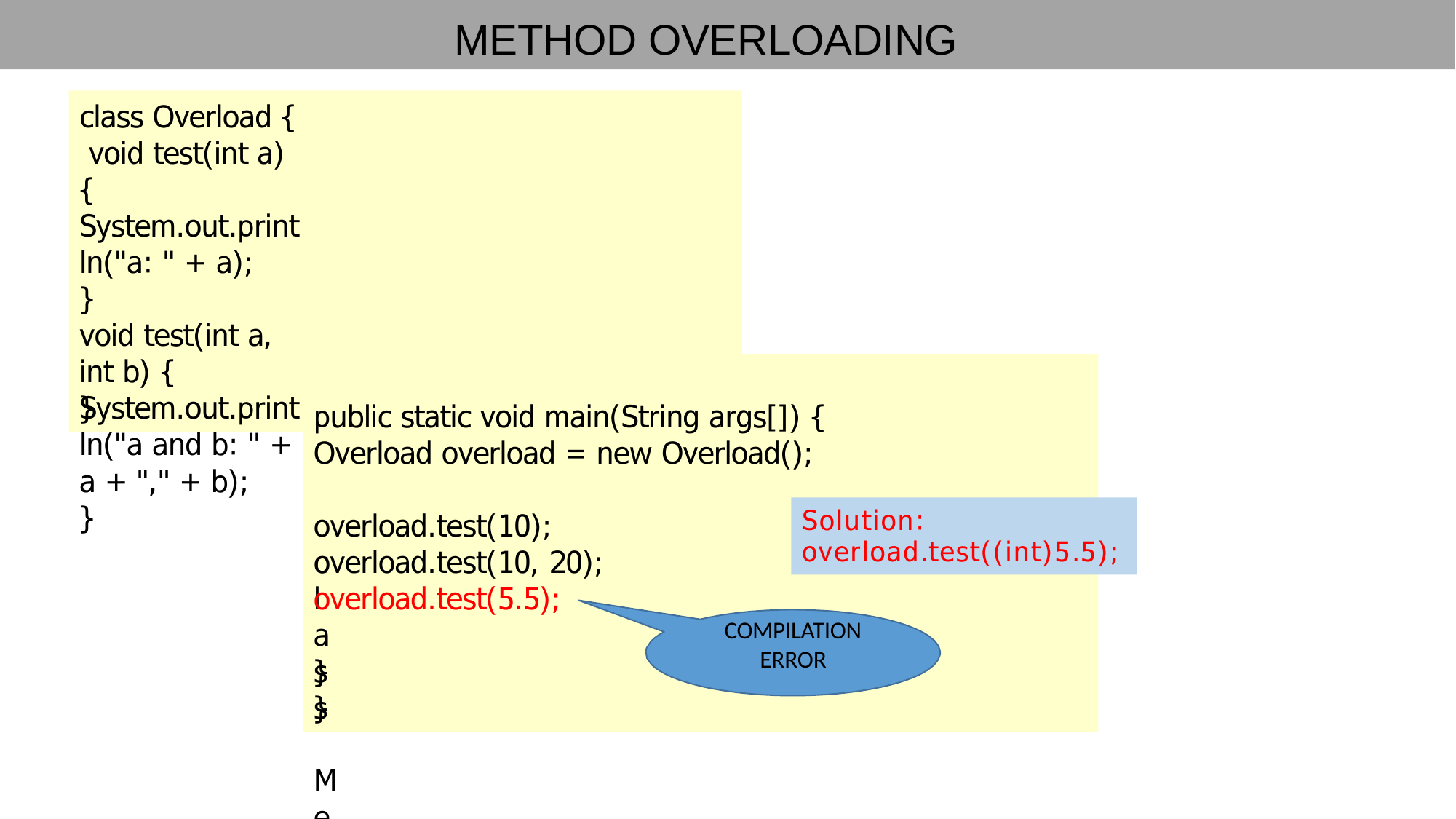

# METHOD OVERLOADING

class Overload {  void test(int a) {
System.out.println("a: " + a);
}
void test(int a, int b) {
System.out.println("a and b: " + a + "," + b);
}
class MethodOverloading {

}
public static void main(String args[]) {
Overload overload = new Overload();

Solution:
overload.test(10);  overload.test(10, 20);
overload.test((int)5.5);
overload.test(5.5);

COMPILATION
ERROR
}
}